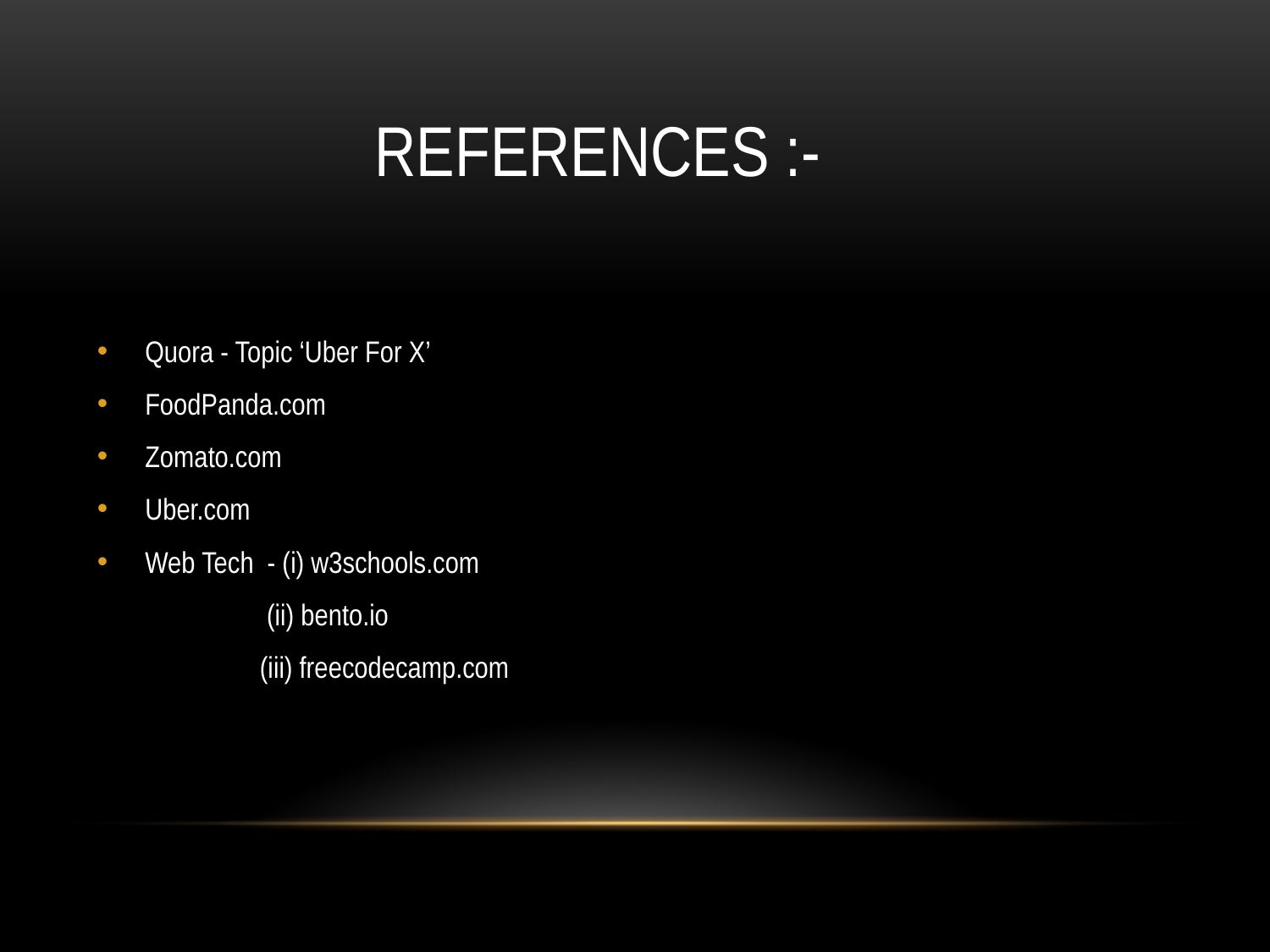

# REFERENCES :-
Quora - Topic ‘Uber For X’
FoodPanda.com
Zomato.com
Uber.com
Web Tech  - (i) w3schools.com
                         (ii) bento.io
                        (iii) freecodecamp.com